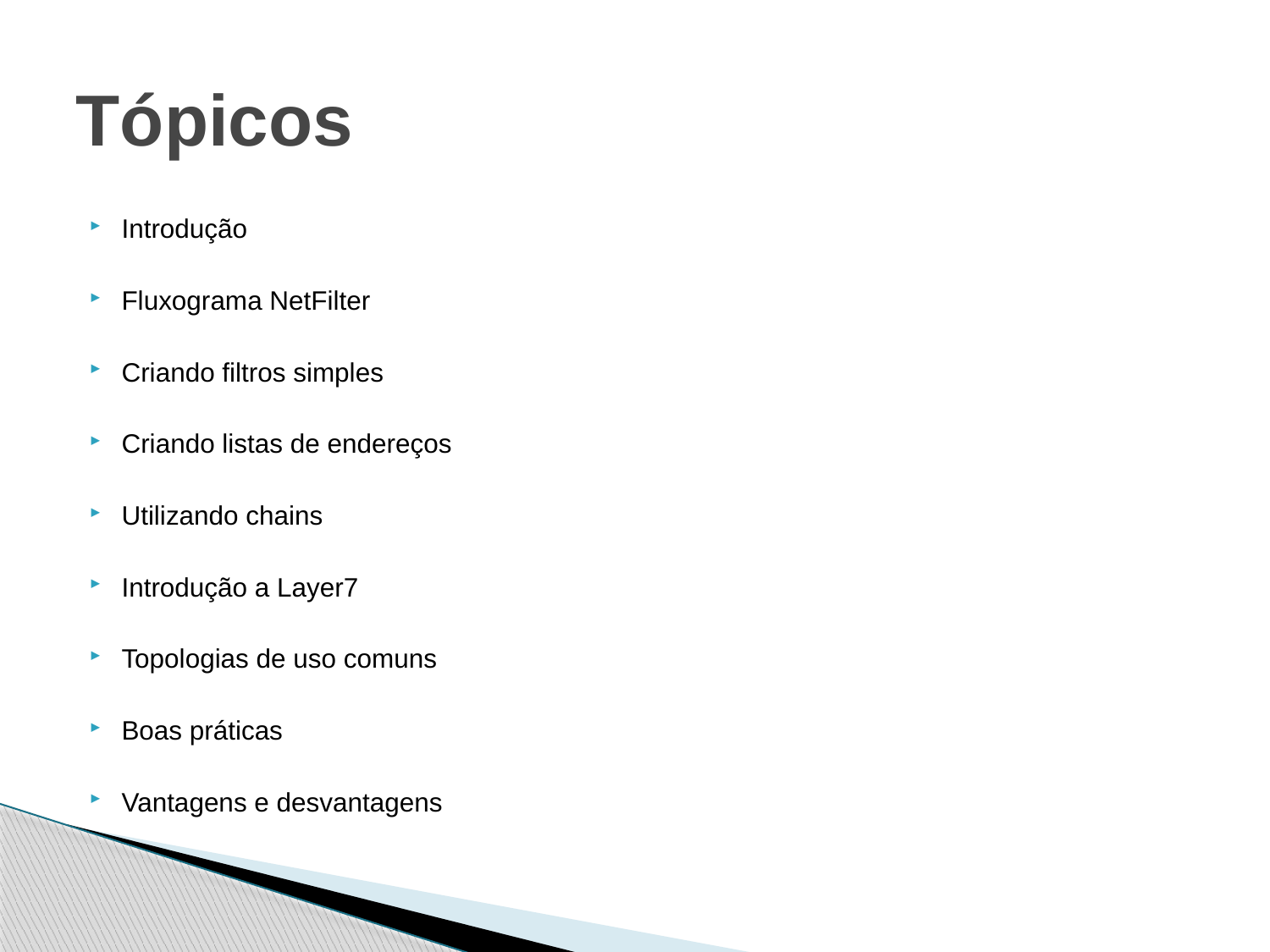

# Tópicos
Introdução

Fluxograma NetFilter

Criando filtros simples

Criando listas de endereços

Utilizando chains

Introdução a Layer7

Topologias de uso comuns

Boas práticas

Vantagens e desvantagens